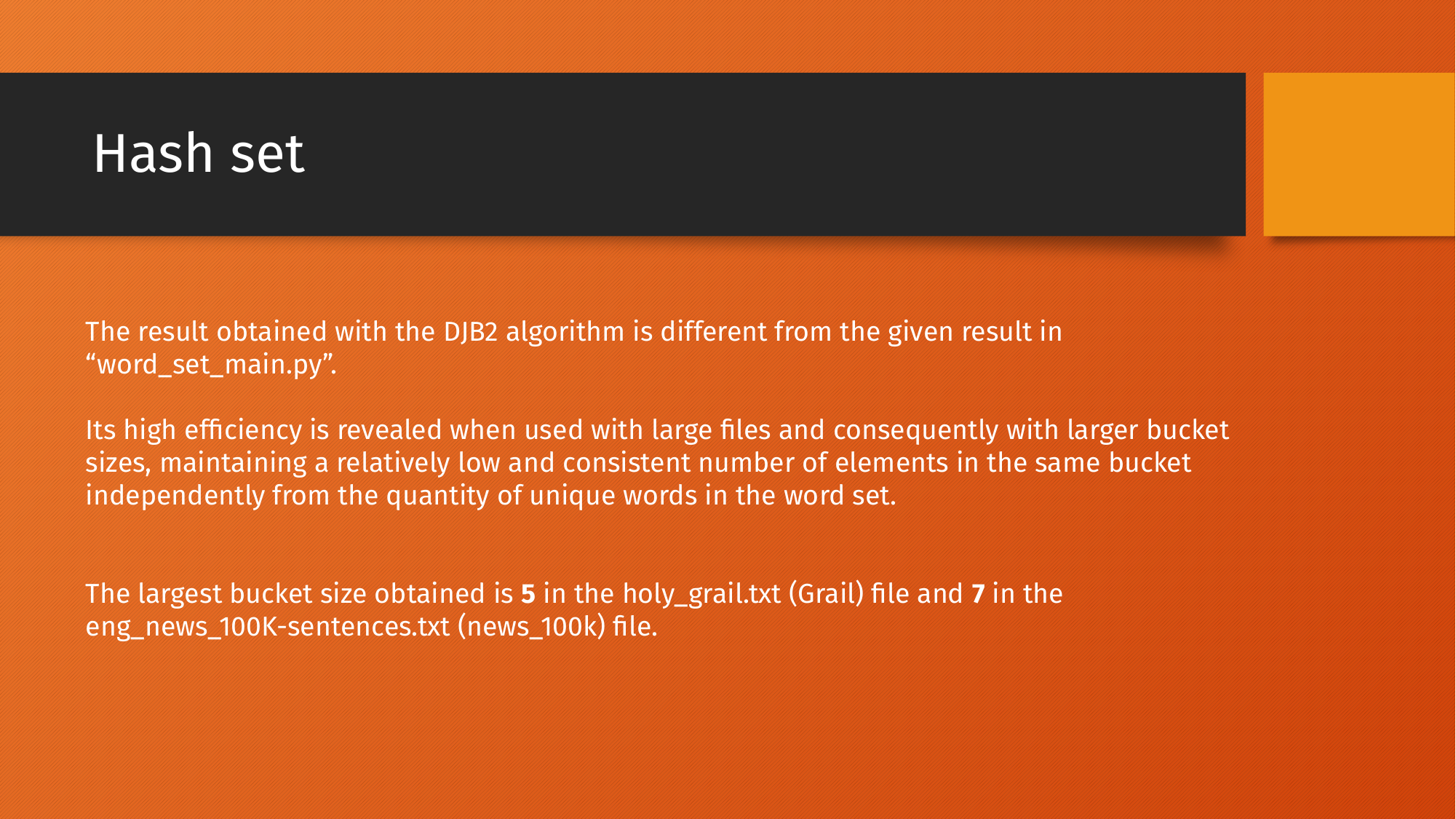

# Hash set
The result obtained with the DJB2 algorithm is different from the given result in “word_set_main.py”.

Its high efficiency is revealed when used with large files and consequently with larger bucket sizes, maintaining a relatively low and consistent number of elements in the same bucket independently from the quantity of unique words in the word set.

The largest bucket size obtained is 5 in the holy_grail.txt (Grail) file and 7 in the eng_news_100K-sentences.txt (news_100k) file.